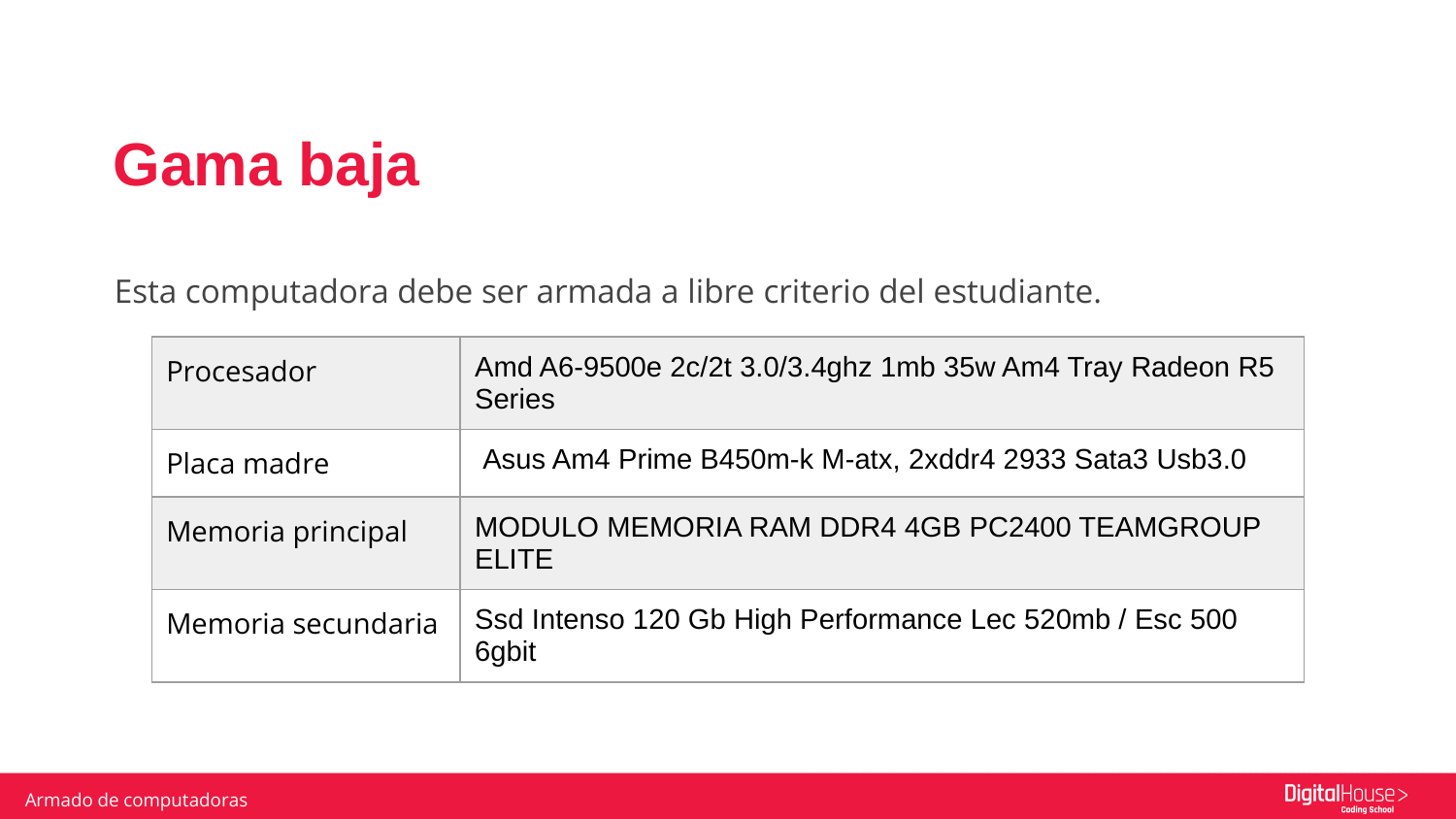

Gama baja
Esta computadora debe ser armada a libre criterio del estudiante.

| Procesador | Amd A6-9500e 2c/2t 3.0/3.4ghz 1mb 35w Am4 Tray Radeon R5 Series |
| --- | --- |
| Placa madre | Asus Am4 Prime B450m-k M-atx, 2xddr4 2933 Sata3 Usb3.0 |
| Memoria principal | MODULO MEMORIA RAM DDR4 4GB PC2400 TEAMGROUP ELITE |
| Memoria secundaria | Ssd Intenso 120 Gb High Performance Lec 520mb / Esc 500 6gbit |